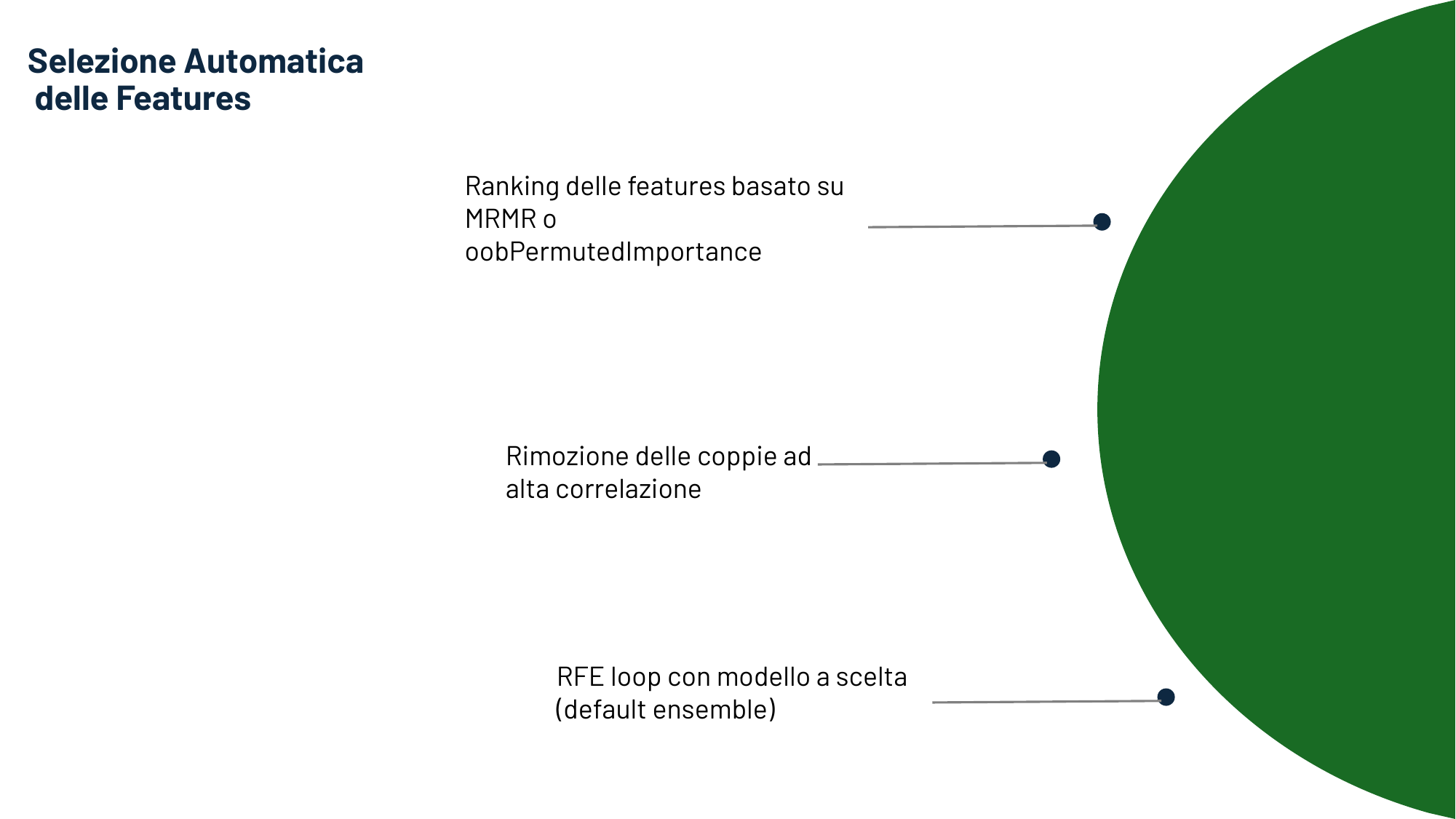

# Selezione Automatica delle Features
Ranking delle features basato su MRMR o oobPermutedImportance

Rimozione delle coppie ad alta correlazione

RFE loop con modello a scelta (default ensemble)